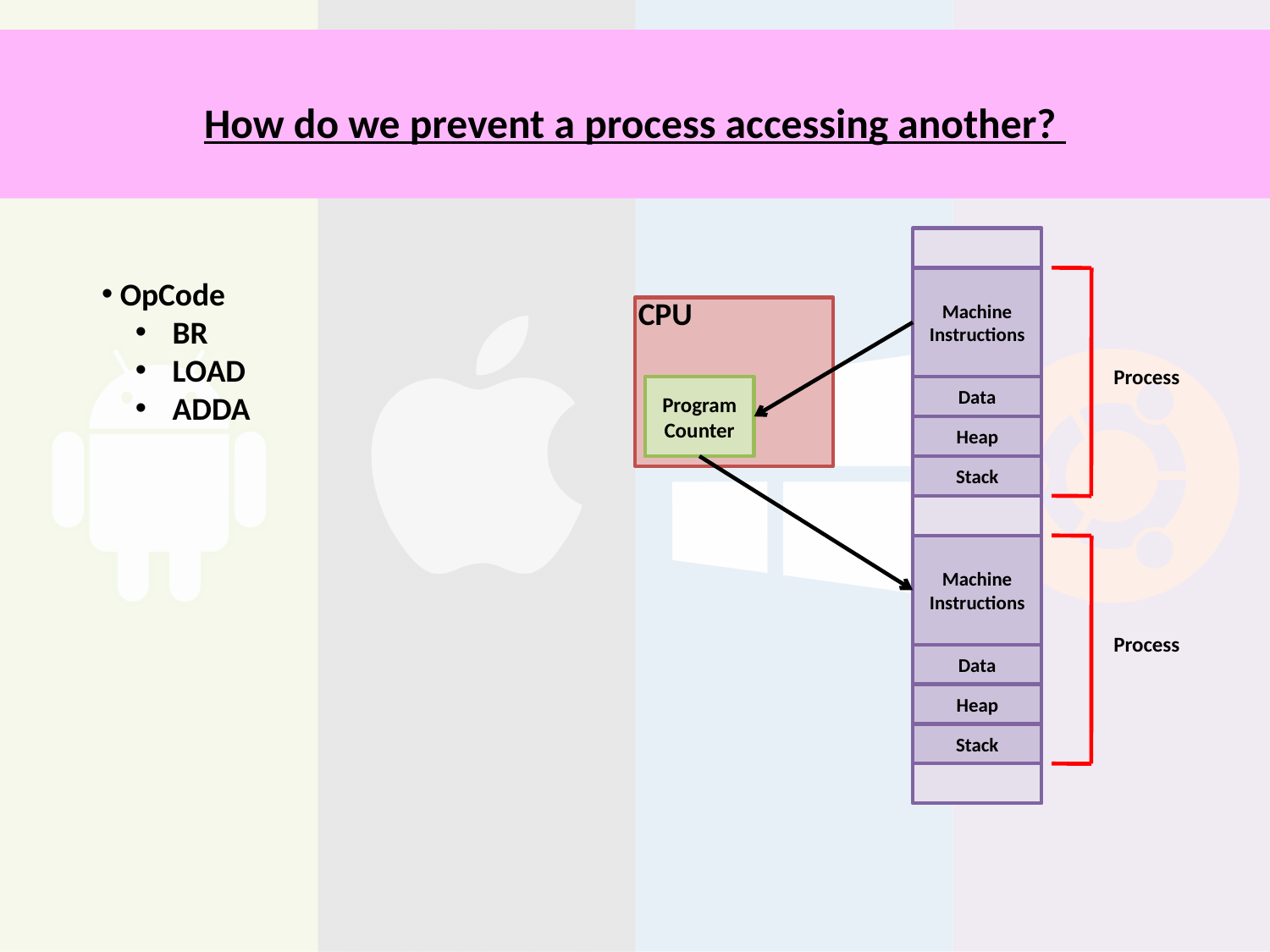

# How do we prevent a process accessing another?

 OpCode
 BR
 LOAD
 ADDA

Machine Instructions
CPU

Process
Program Counter
Data
Heap
Stack

Machine Instructions
Process
Data
Heap
Stack